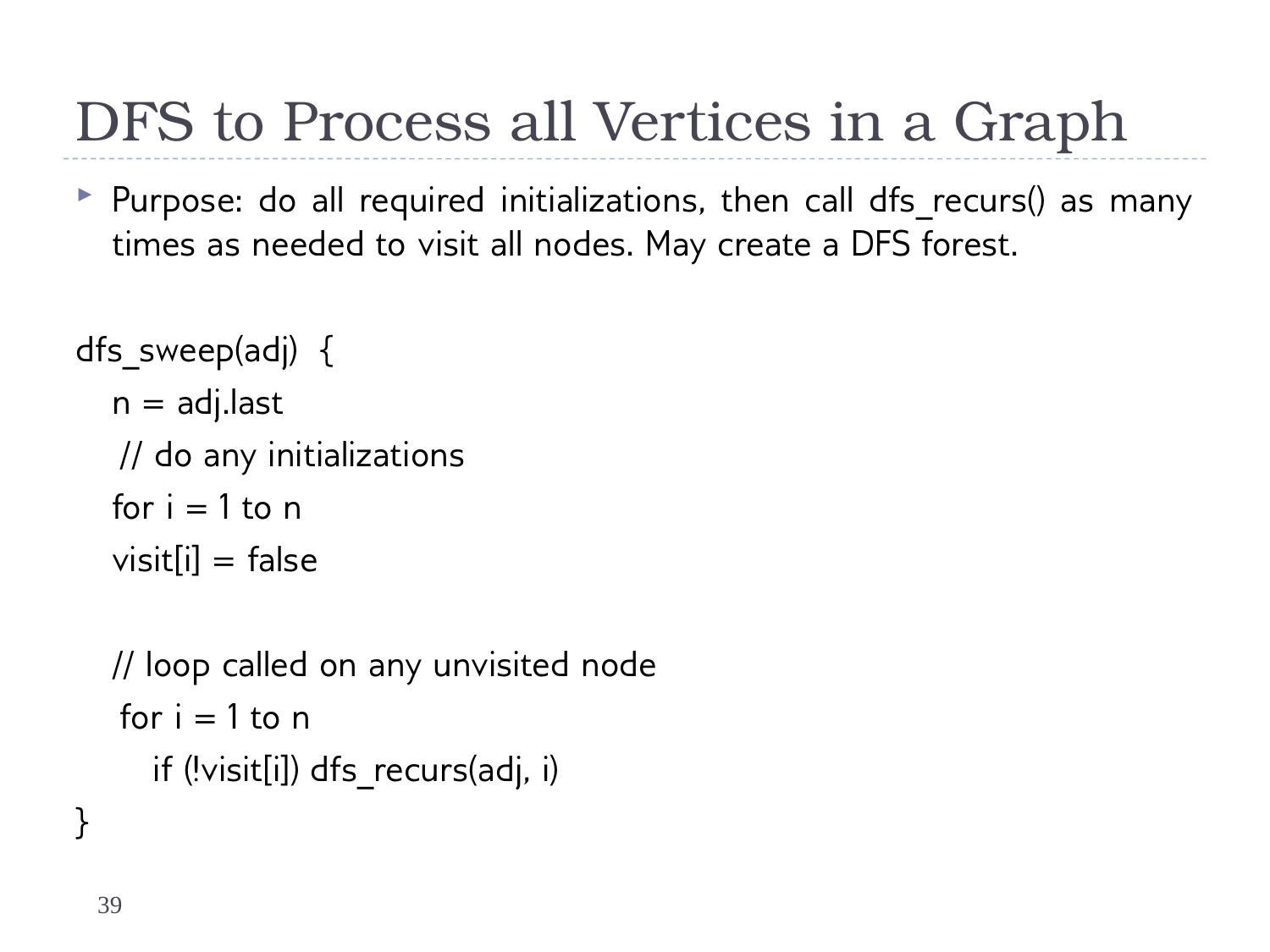

# DFS to Process all Vertices in a Graph
Purpose: do all required initializations, then call dfs_recurs() as many times as needed to visit all nodes. May create a DFS forest.

dfs_sweep(adj)  {
 	n = adj.last
    // do any initializations
 	for i = 1 to n
  		visit[i] = false

	// loop called on any unvisited node
    for i = 1 to n
       if (!visit[i]) dfs_recurs(adj, i)
}

39